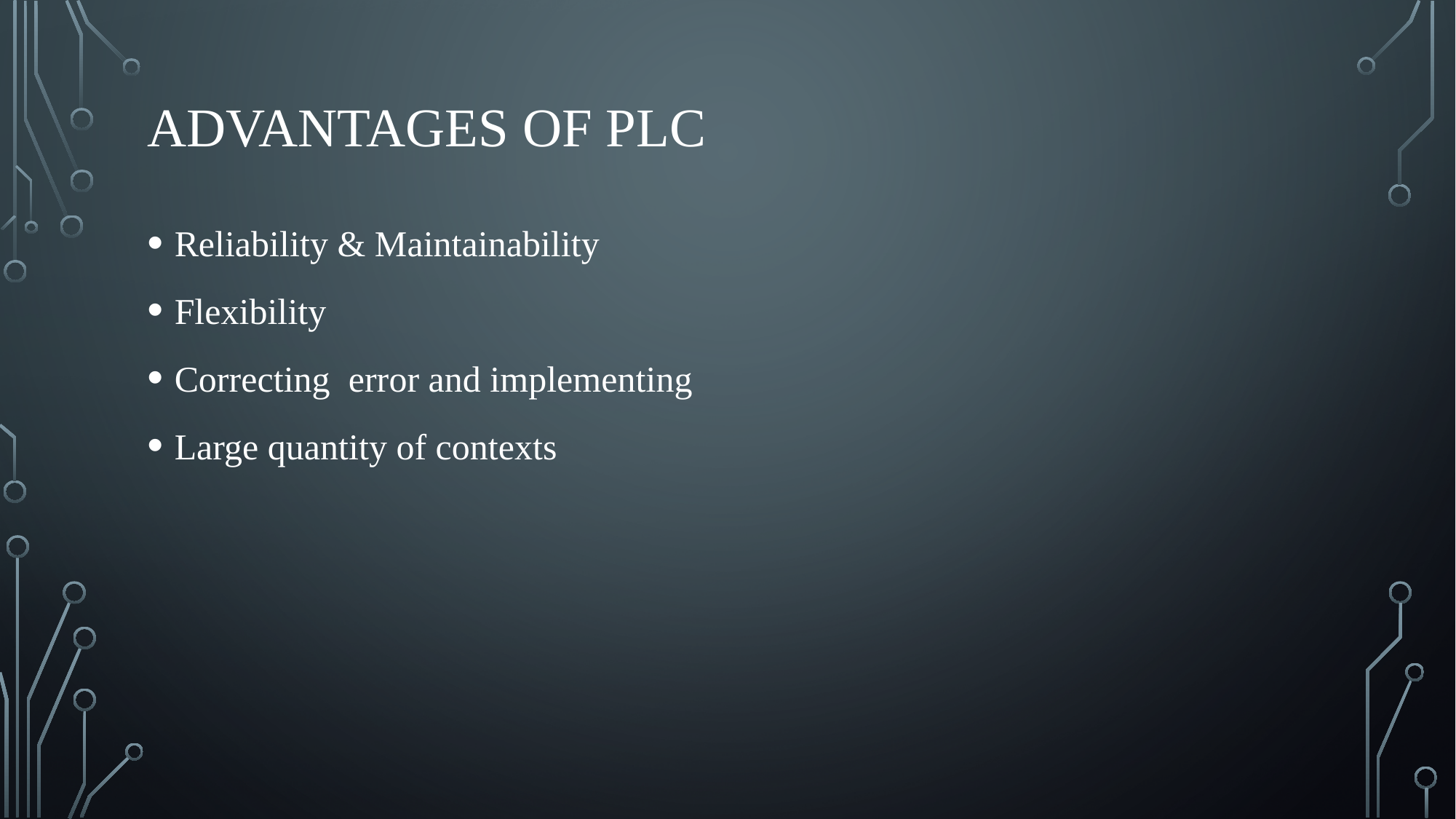

# ADVANTAGES OF PLC
Reliability & Maintainability
Flexibility
Correcting  error and implementing
Large quantity of contexts